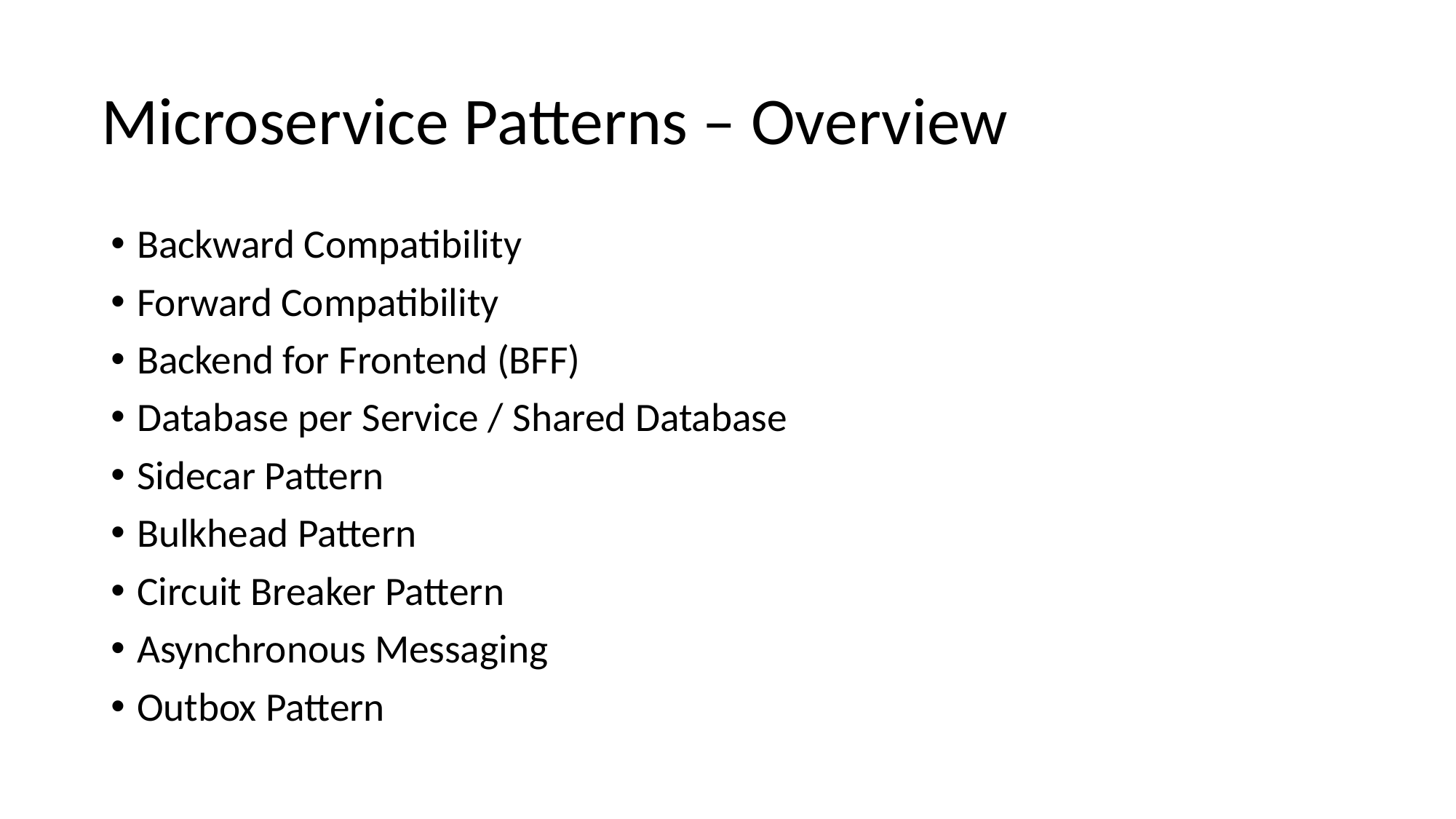

# Microservice Patterns – Overview
Backward Compatibility
Forward Compatibility
Backend for Frontend (BFF)
Database per Service / Shared Database
Sidecar Pattern
Bulkhead Pattern
Circuit Breaker Pattern
Asynchronous Messaging
Outbox Pattern